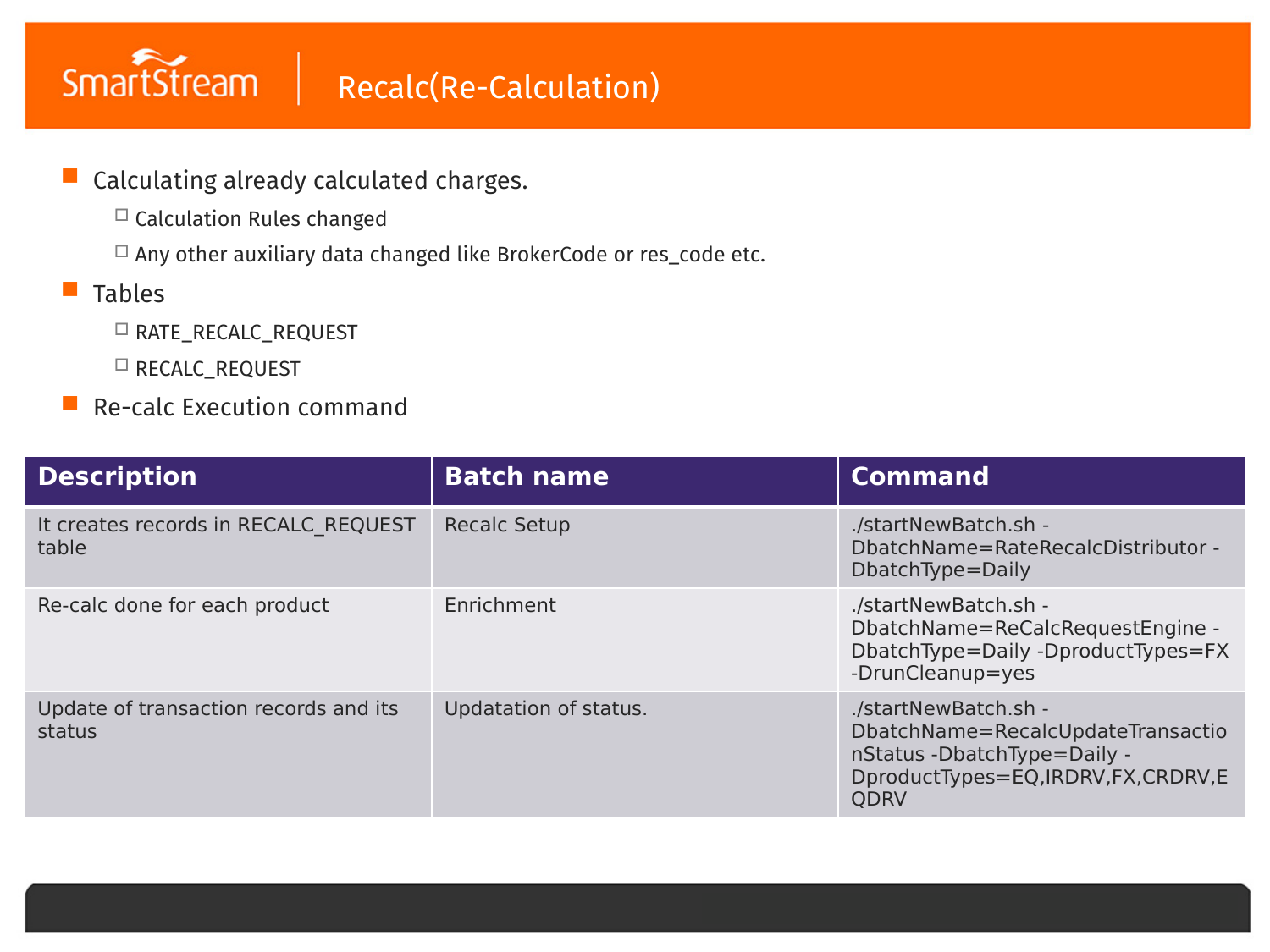

# Recalc(Re-Calculation)
Calculating already calculated charges.
Calculation Rules changed
Any other auxiliary data changed like BrokerCode or res_code etc.
Tables
RATE_RECALC_REQUEST
RECALC_REQUEST
Re-calc Execution command
| Description | Batch name | Command |
| --- | --- | --- |
| It creates records in RECALC\_REQUEST table | Recalc Setup | ./startNewBatch.sh -DbatchName=RateRecalcDistributor -DbatchType=Daily |
| Re-calc done for each product | Enrichment | ./startNewBatch.sh -DbatchName=ReCalcRequestEngine -DbatchType=Daily -DproductTypes=FX -DrunCleanup=yes |
| Update of transaction records and its status | Updatation of status. | ./startNewBatch.sh -DbatchName=RecalcUpdateTransactionStatus -DbatchType=Daily -DproductTypes=EQ,IRDRV,FX,CRDRV,EQDRV |